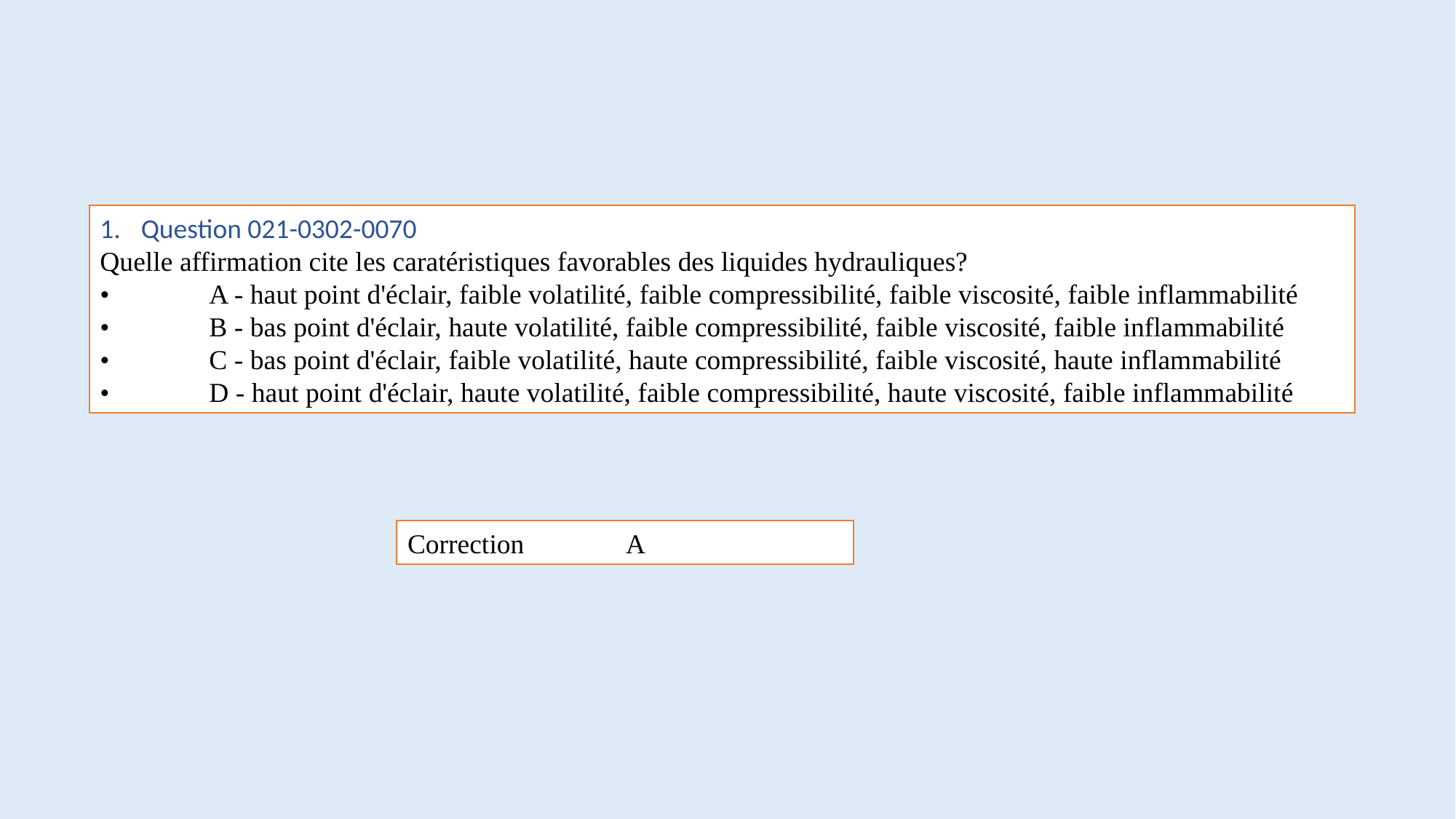

#
Question 021-0302-0070
Quelle affirmation cite les caratéristiques favorables des liquides hydrauliques?
•	A - haut point d'éclair, faible volatilité, faible compressibilité, faible viscosité, faible inflammabilité
•	B - bas point d'éclair, haute volatilité, faible compressibilité, faible viscosité, faible inflammabilité
•	C - bas point d'éclair, faible volatilité, haute compressibilité, faible viscosité, haute inflammabilité
•	D - haut point d'éclair, haute volatilité, faible compressibilité, haute viscosité, faible inflammabilité
Correction	A